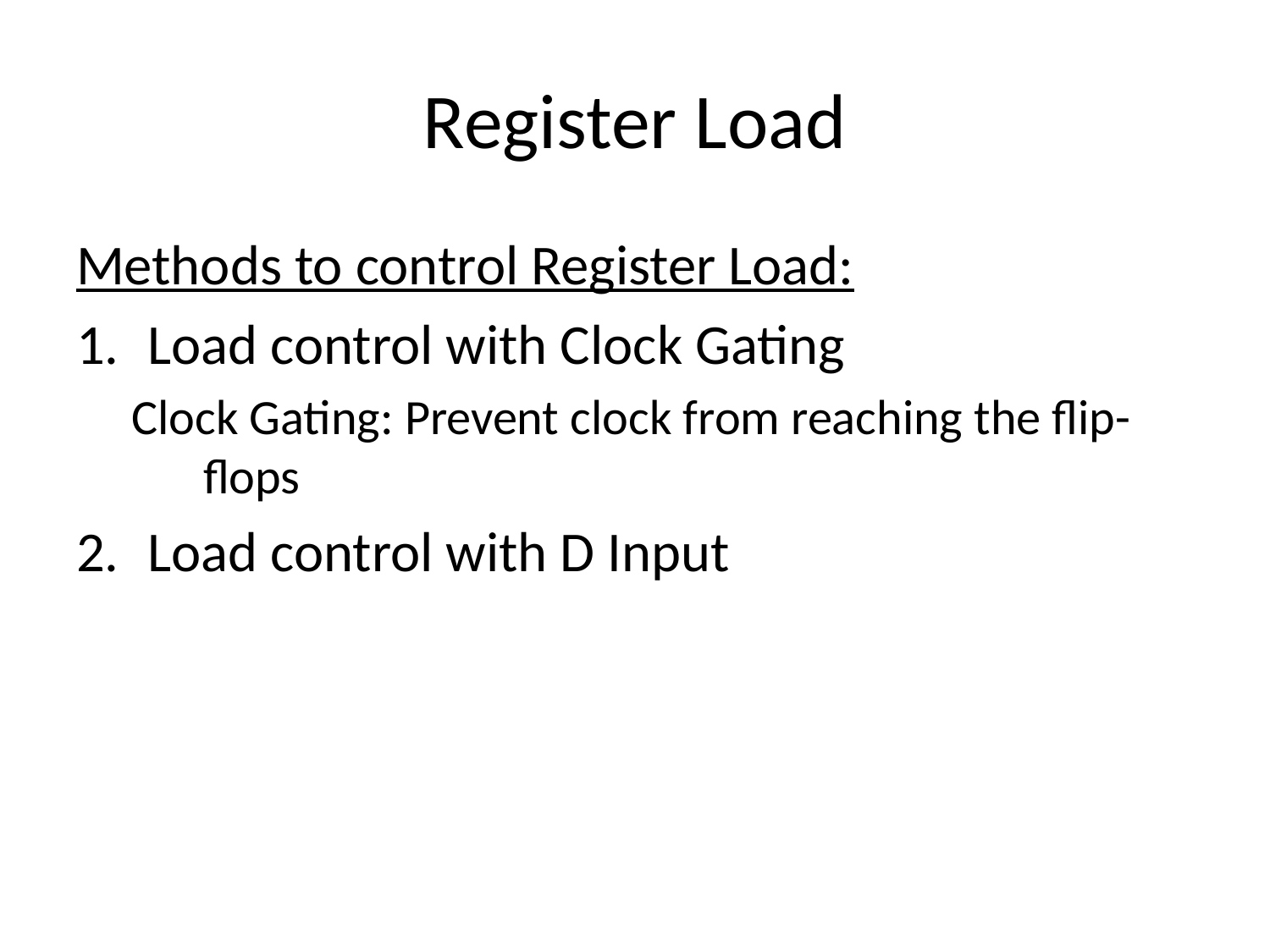

# Register Load
Methods to control Register Load:
Load control with Clock Gating
Clock Gating: Prevent clock from reaching the flip-flops
Load control with D Input